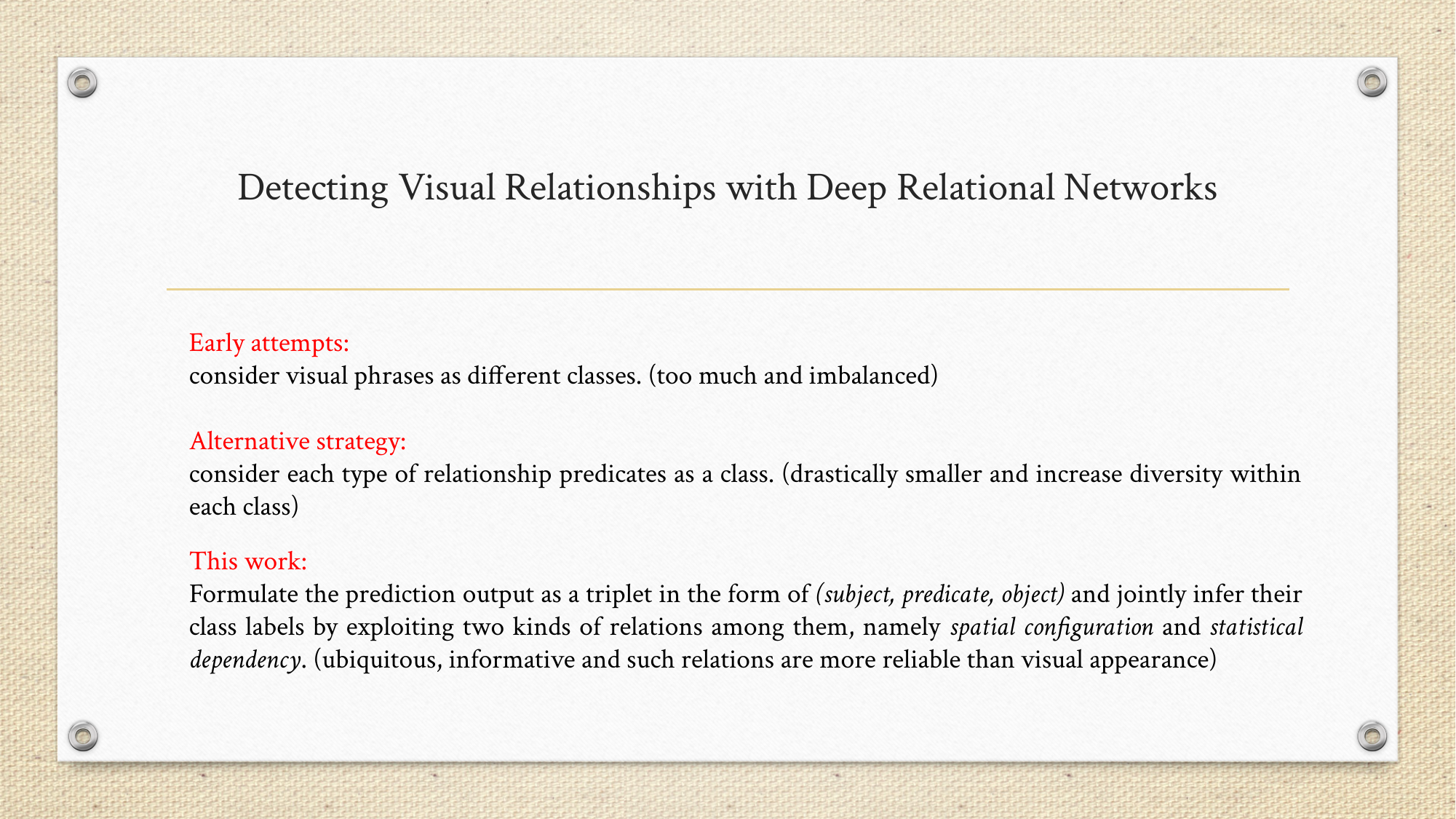

# Detecting Visual Relationships with Deep Relational Networks
Early attempts:
consider visual phrases as different classes. (too much and imbalanced)

Alternative strategy:
consider each type of relationship predicates as a class. (drastically smaller and increase diversity within each class)
This work:
Formulate the prediction output as a triplet in the form of (subject, predicate, object) and jointly infer their class labels by exploiting two kinds of relations among them, namely spatial configuration and statistical dependency. (ubiquitous, informative and such relations are more reliable than visual appearance)